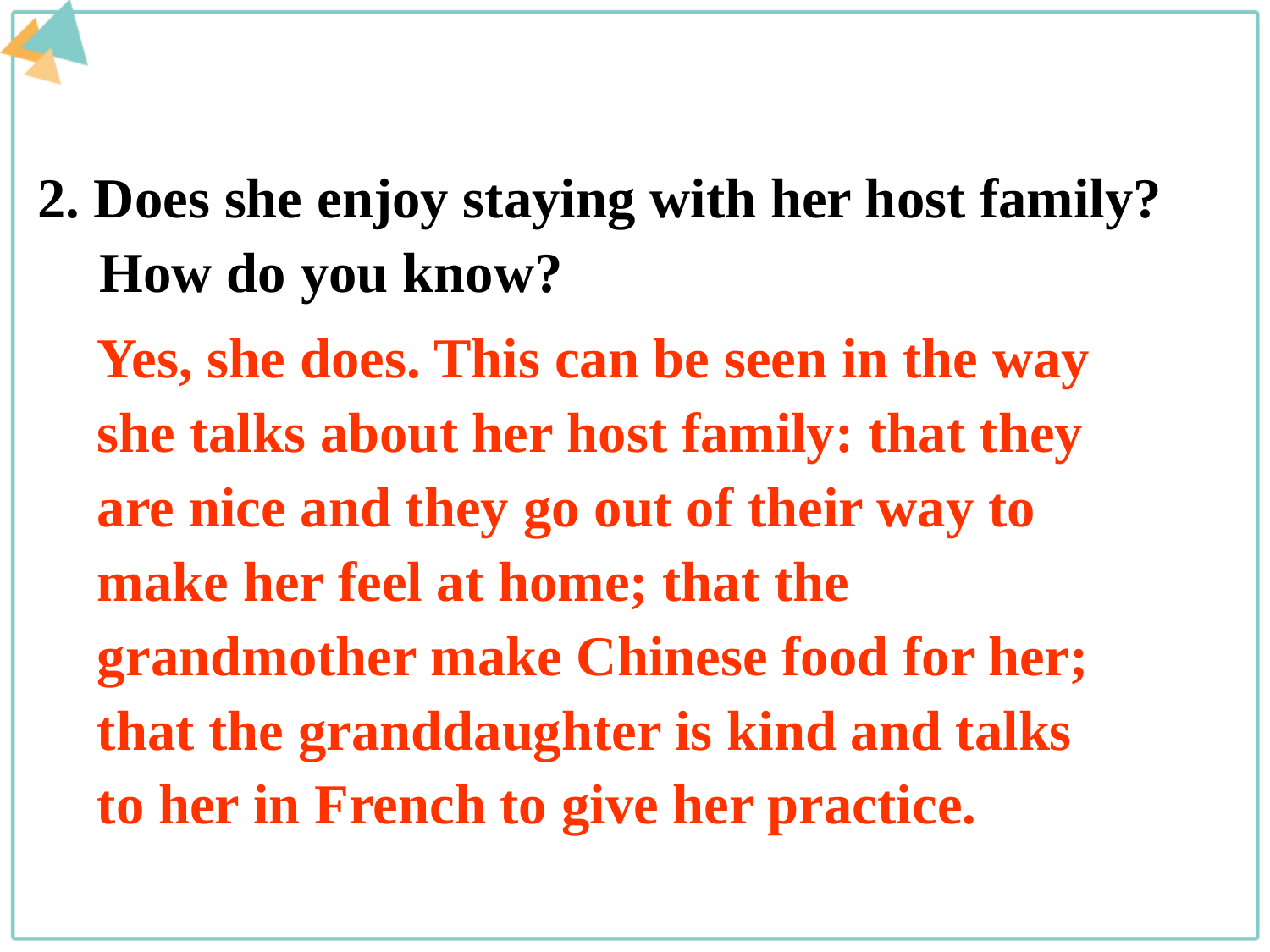

2. Does she enjoy staying with her host family? How do you know?
Yes, she does. This can be seen in the way she talks about her host family: that they are nice and they go out of their way to make her feel at home; that the grandmother make Chinese food for her; that the granddaughter is kind and talks to her in French to give her practice.